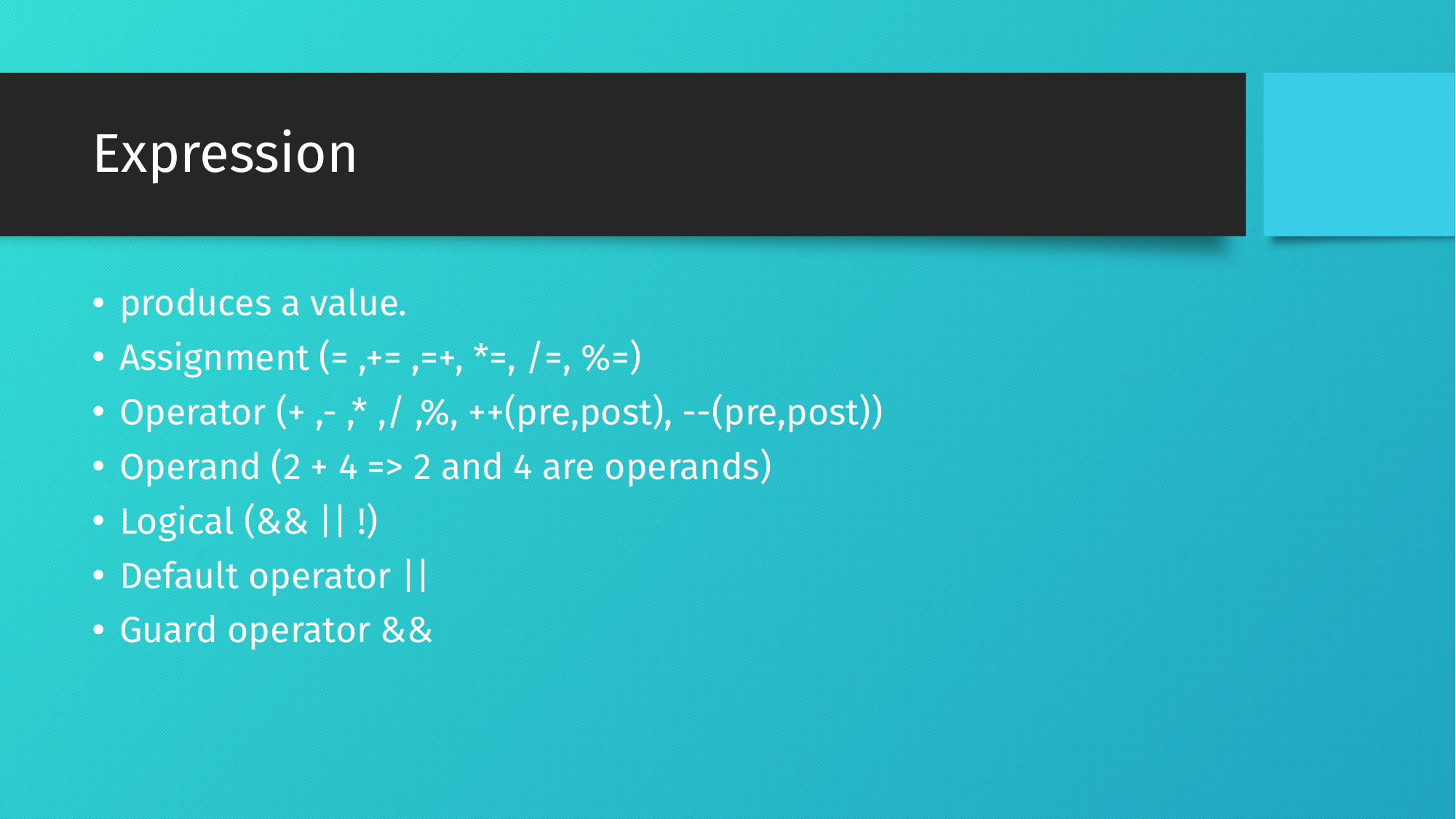

# Expression
produces a value.
Assignment (= ,+= ,=+, *=, /=, %=)
Operator (+ ,- ,* ,/ ,%, ++(pre,post), --(pre,post))
Operand (2 + 4 => 2 and 4 are operands)
Logical (&& || !)
Default operator ||
Guard operator &&